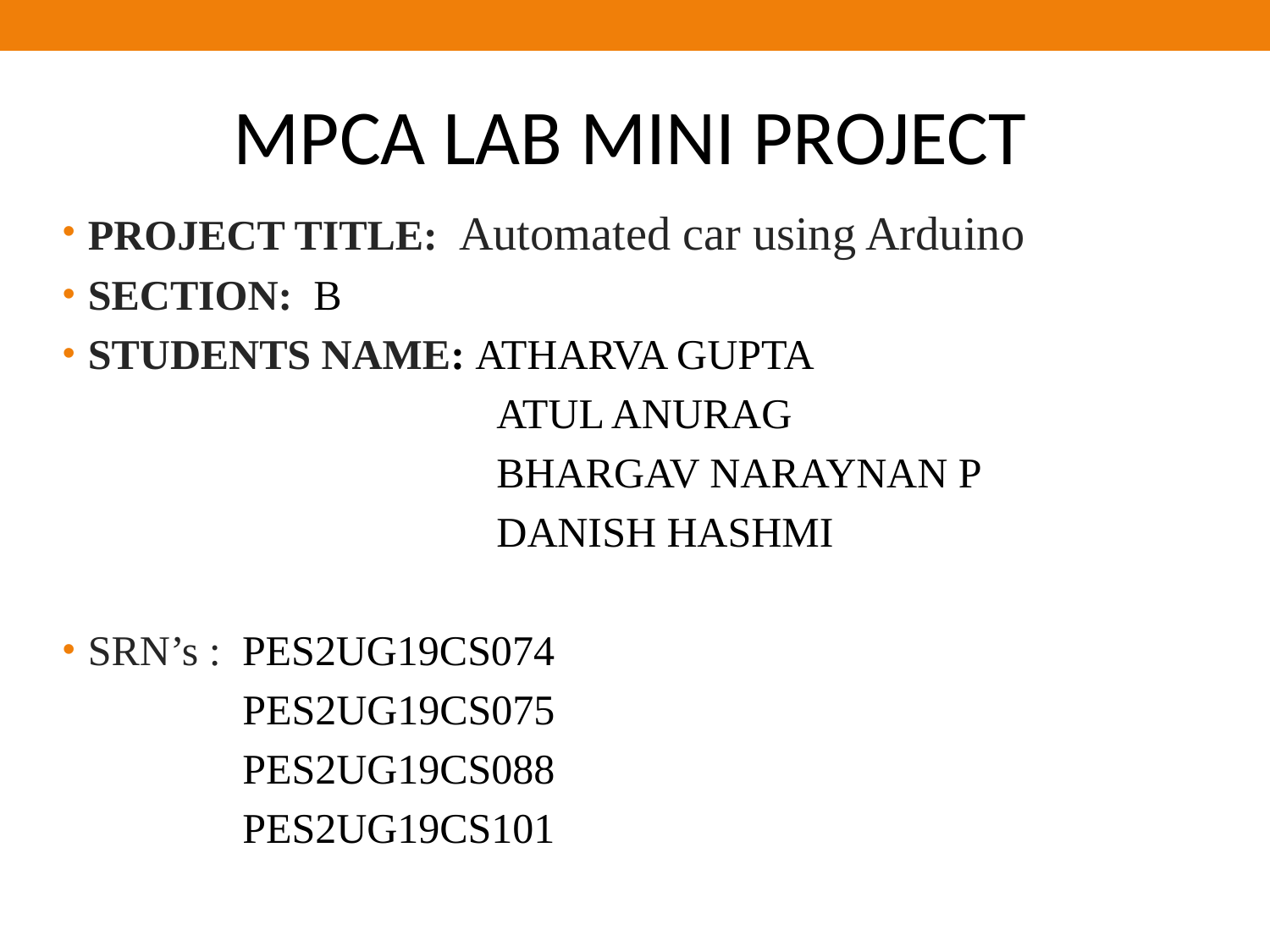

MPCA LAB MINI PROJECT
PROJECT TITLE:  Automated car using Arduino
SECTION:  B
STUDENTS NAME: ATHARVA GUPTA
     		                 ATUL ANURAG
		                 BHARGAV NARAYNAN P
		                 DANISH HASHMI

SRN’s :  PES2UG19CS074
	     PES2UG19CS075
	     PES2UG19CS088
	     PES2UG19CS101